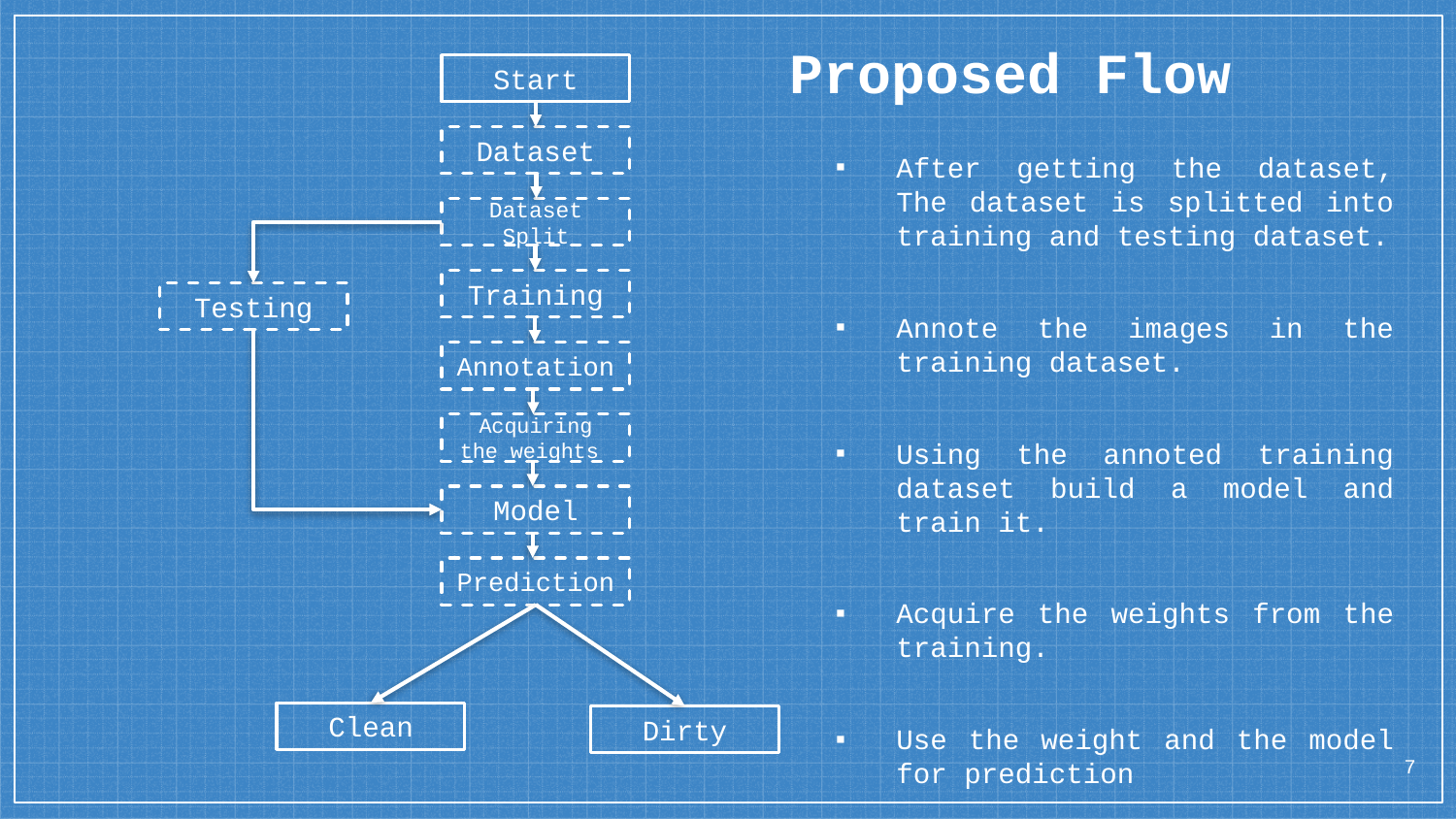

# Proposed Flow
Start
Dataset
After getting the dataset, The dataset is splitted into training and testing dataset.

Annote the images in the training dataset.

Using the annoted training dataset build a model and train it.

Acquire the weights from the training.

Use the weight and the model for prediction
Dataset Split
Training
Testing
Annotation
Acquiring
the weights
Model
Prediction
Clean
Dirty
7